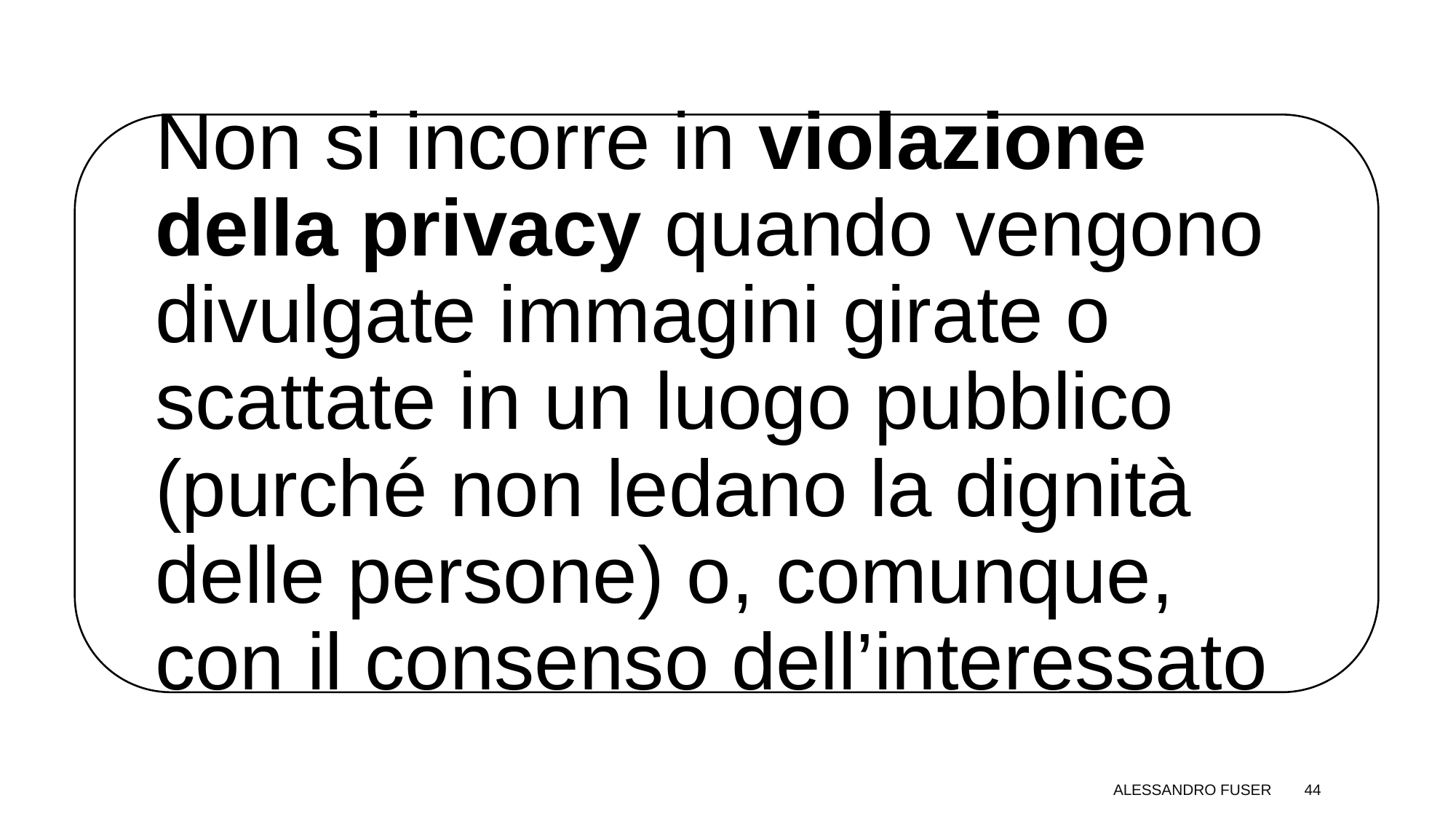

Non si incorre in violazione della privacy quando vengono divulgate immagini girate o scattate in un luogo pubblico (purché non ledano la dignità delle persone) o, comunque, con il consenso dell’interessato
Alessandro Fuser
44